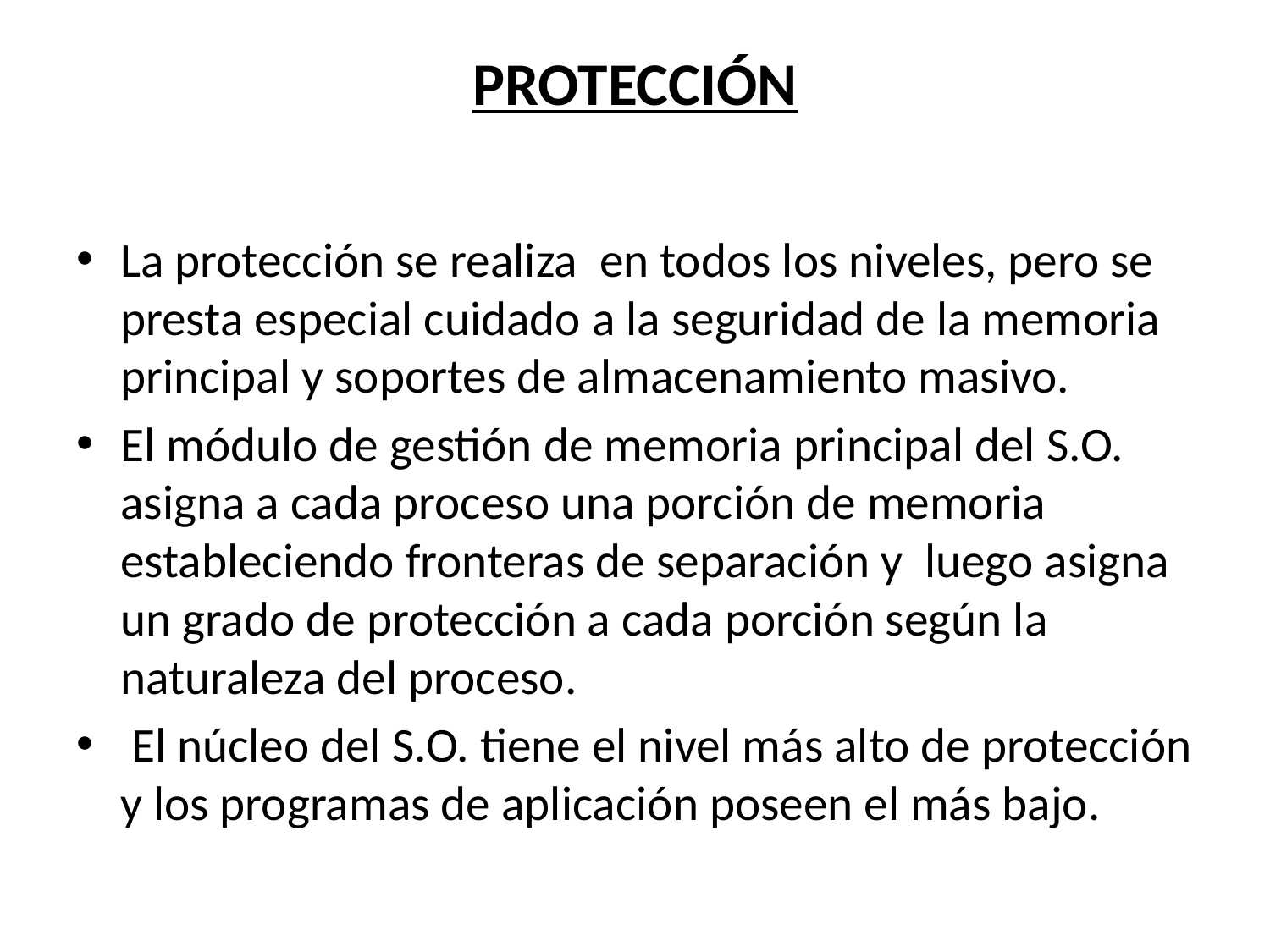

# PROTECCIÓN
La protección se realiza  en todos los niveles, pero se presta especial cuidado a la seguridad de la memoria principal y soportes de almacenamiento masivo.
El módulo de gestión de memoria principal del S.O. asigna a cada proceso una porción de memoria estableciendo fronteras de separación y  luego asigna un grado de protección a cada porción según la naturaleza del proceso.
 El núcleo del S.O. tiene el nivel más alto de protección y los programas de aplicación poseen el más bajo.